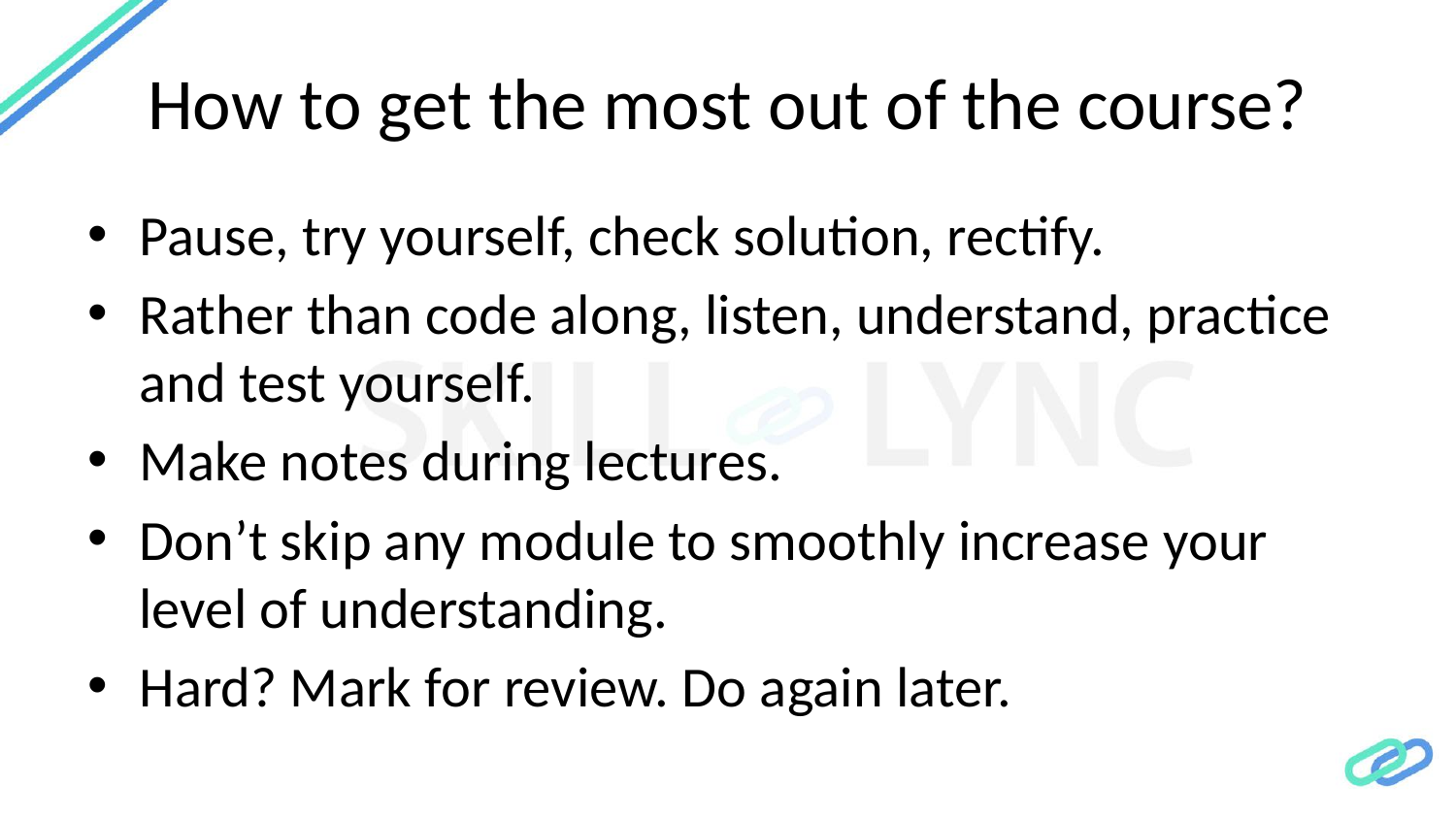

# How to get the most out of the course?
Pause, try yourself, check solution, rectify.
Rather than code along, listen, understand, practice and test yourself.
Make notes during lectures.
Don’t skip any module to smoothly increase your level of understanding.
Hard? Mark for review. Do again later.